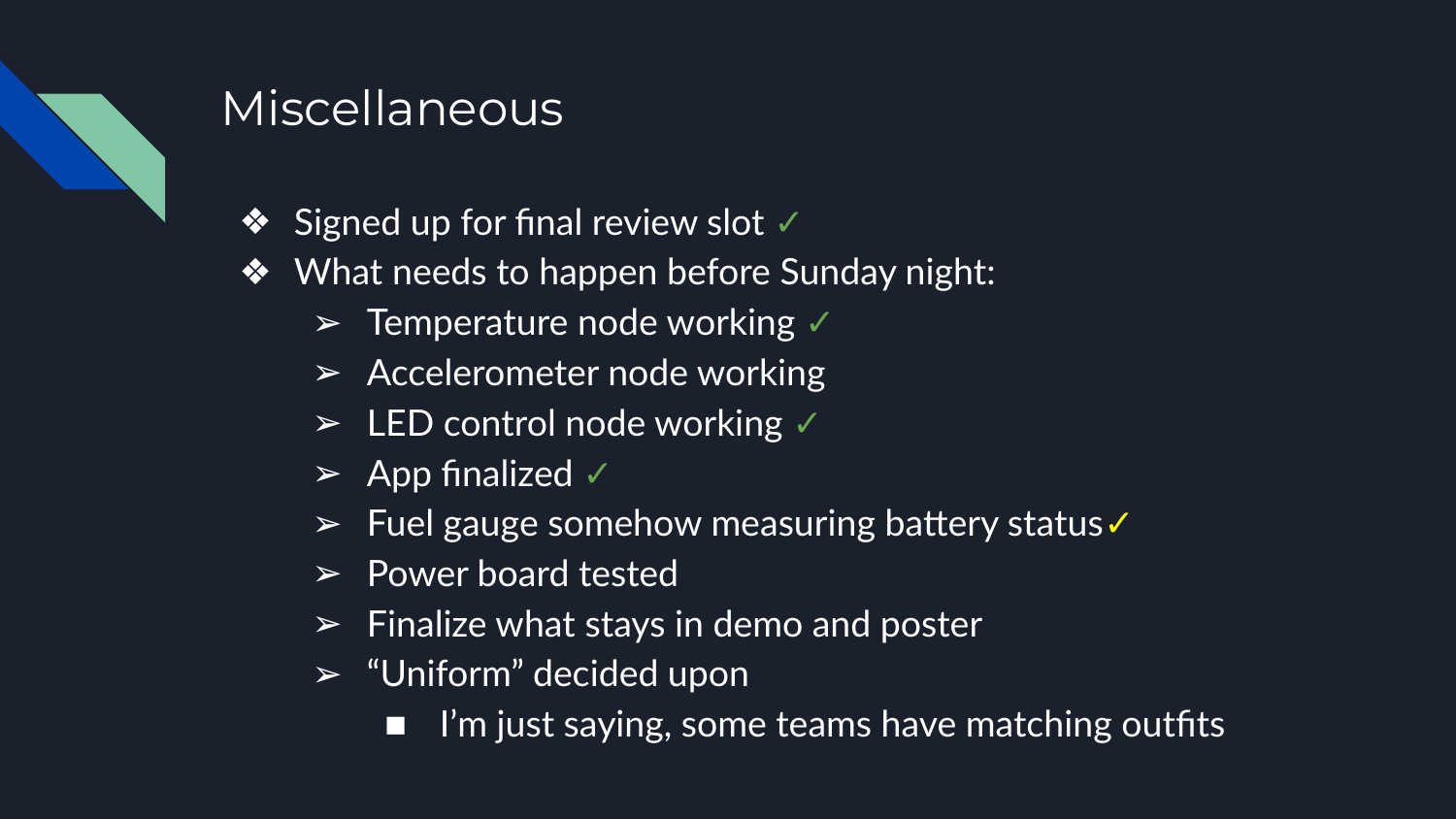

# Miscellaneous
Signed up for final review slot ✓
What needs to happen before Sunday night:
Temperature node working ✓
Accelerometer node working
LED control node working ✓
App finalized ✓
Fuel gauge somehow measuring battery status✓
Power board tested
Finalize what stays in demo and poster
“Uniform” decided upon
I’m just saying, some teams have matching outfits